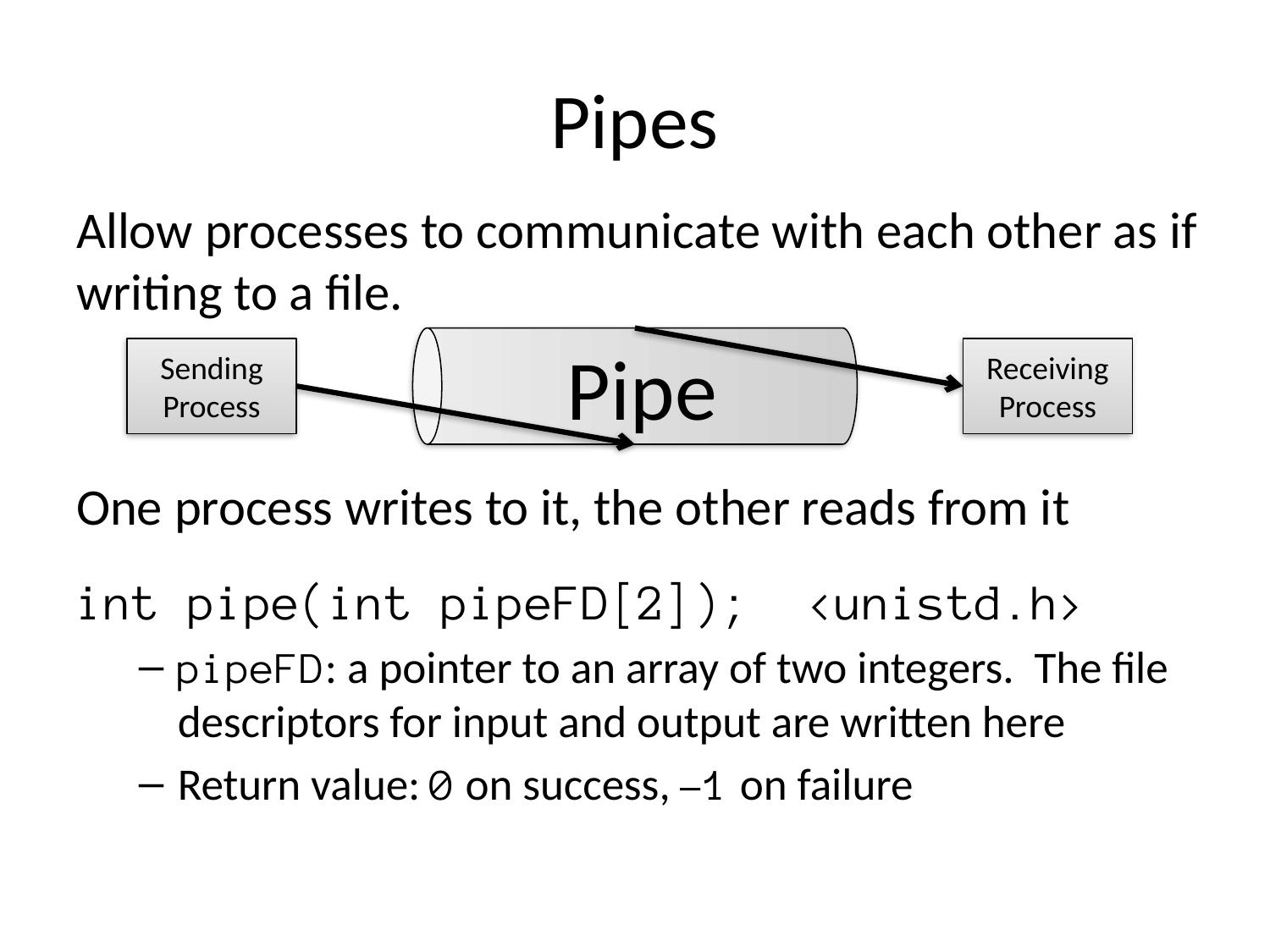

# Pipes
Pipe
Allow processes to communicate with each other as if writing to a file.

One process writes to it, the other reads from it

int pipe(int pipeFD[2]);  <unistd.h>
pipeFD: a pointer to an array of two integers.  The file descriptors for input and output are written here
Return value: 0 on success, -1 on failure
Receiving Process
Sending Process